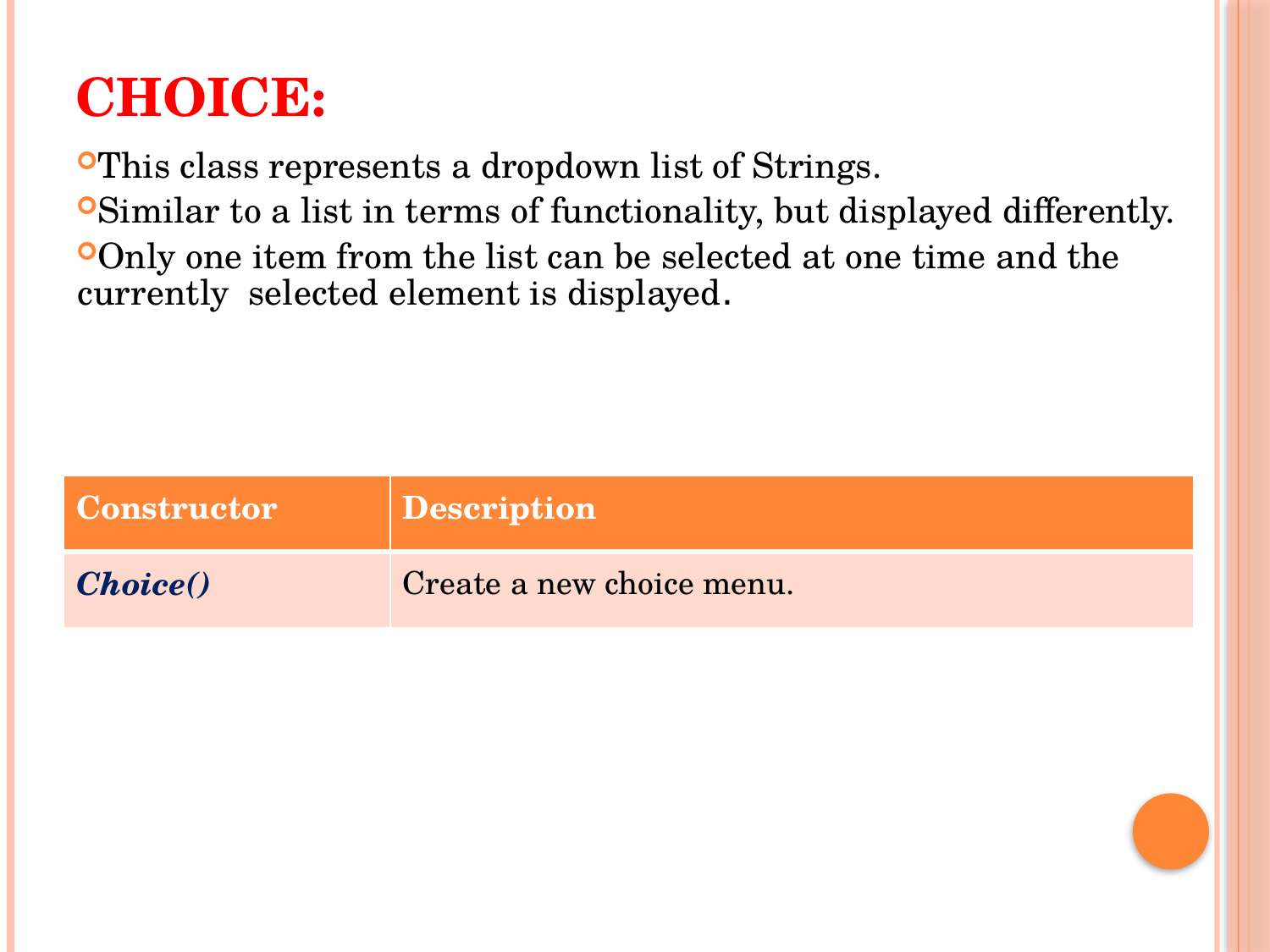

# Choice:
This class represents a dropdown list of Strings.
Similar to a list in terms of functionality, but displayed differently.
Only one item from the list can be selected at one time and the currently  selected element is displayed.
| Constructor | Description |
| --- | --- |
| Choice() | Create a new choice menu. |